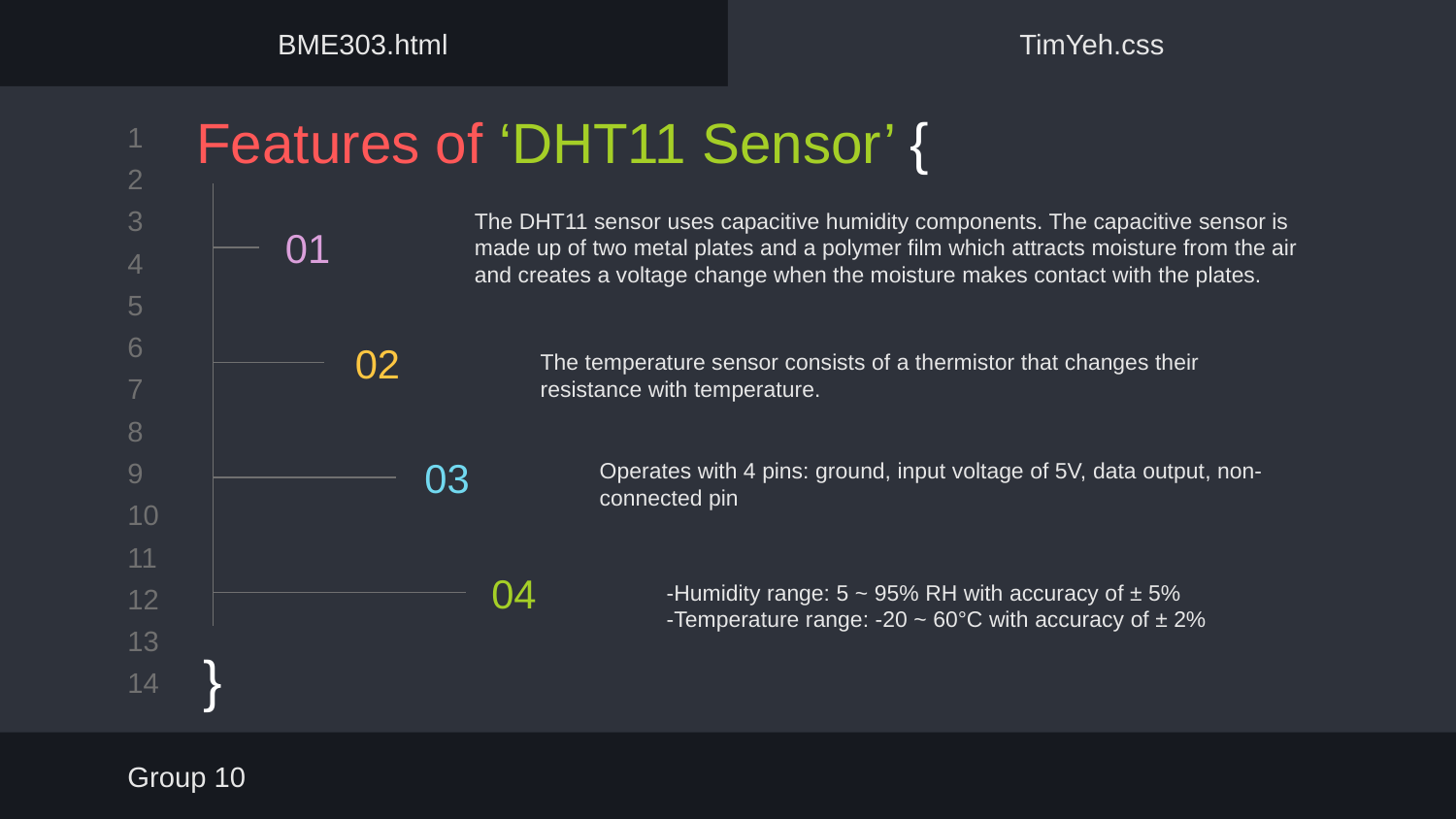

BME303.html
TimYeh.css
# Features of ‘DHT11 Sensor’ {
The DHT11 sensor uses capacitive humidity components. The capacitive sensor is made up of two metal plates and a polymer film which attracts moisture from the air and creates a voltage change when the moisture makes contact with the plates.
 01
 02
The temperature sensor consists of a thermistor that changes their resistance with temperature.

 03
Operates with 4 pins: ground, input voltage of 5V, data output, non-connected pin

 04
-Humidity range: 5 ~ 95% RH with accuracy of ± 5%
-Temperature range: -20 ~ 60°C with accuracy of ± 2%

}

Group 10